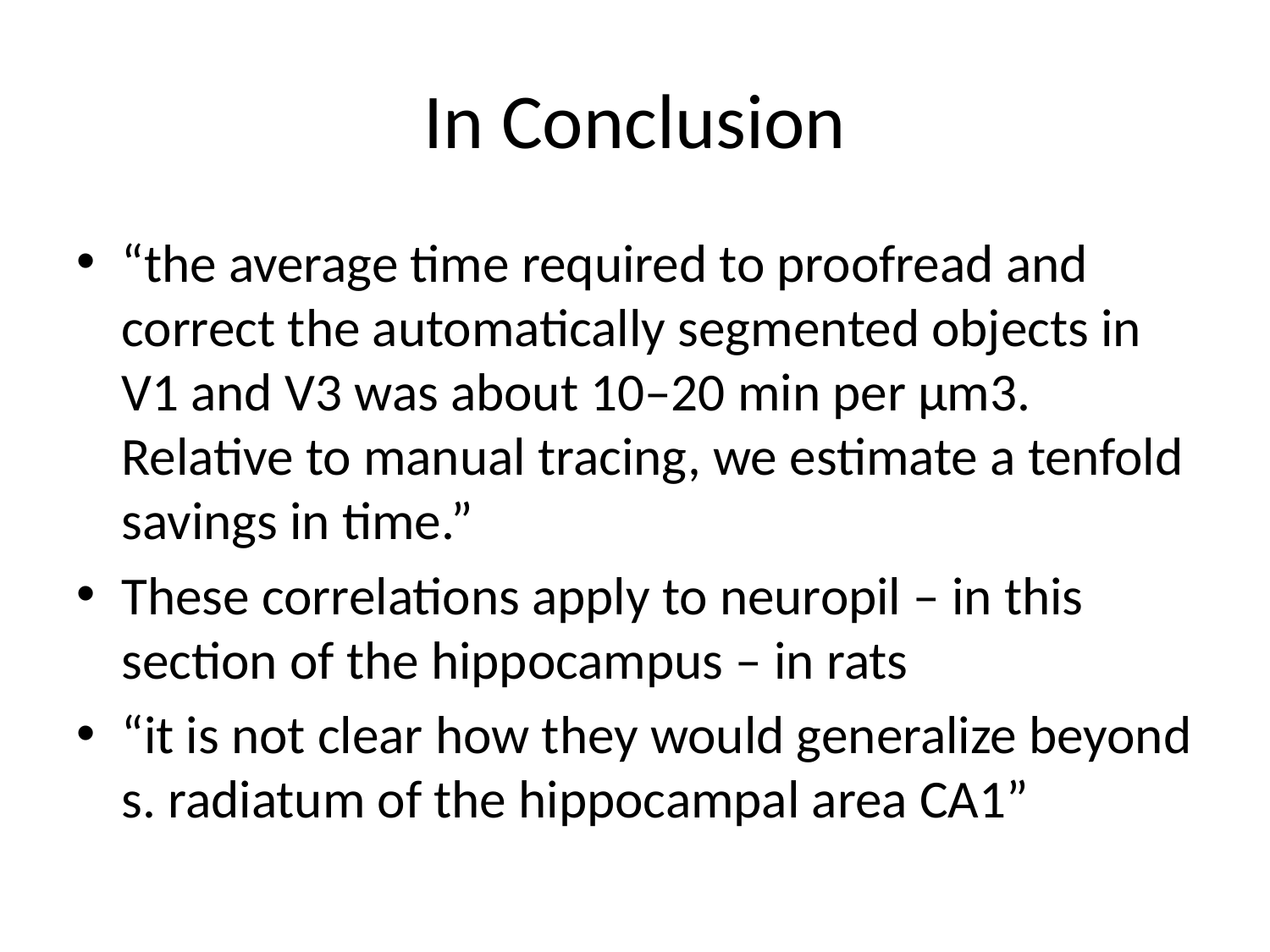

# In Conclusion
“the average time required to proofread and correct the automatically segmented objects in V1 and V3 was about 10–20 min per μm3. Relative to manual tracing, we estimate a tenfold savings in time.”
These correlations apply to neuropil – in this section of the hippocampus – in rats
“it is not clear how they would generalize beyond s. radiatum of the hippocampal area CA1”